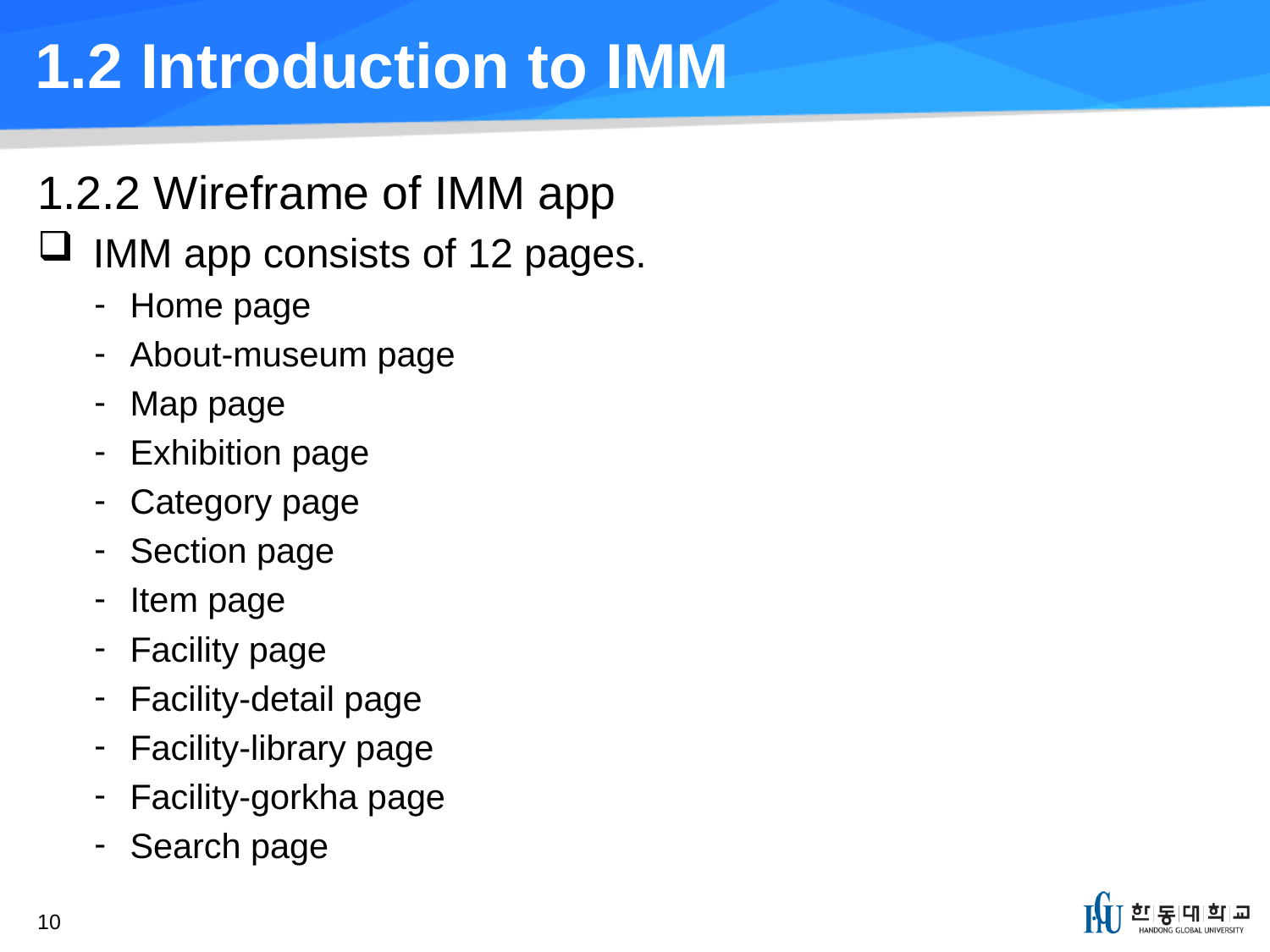

# 1.2 Introduction to IMM
1.2.2 Wireframe of IMM app
IMM app consists of 12 pages.
Home page
About-museum page
Map page
Exhibition page
Category page
Section page
Item page
Facility page
Facility-detail page
Facility-library page
Facility-gorkha page
Search page

10